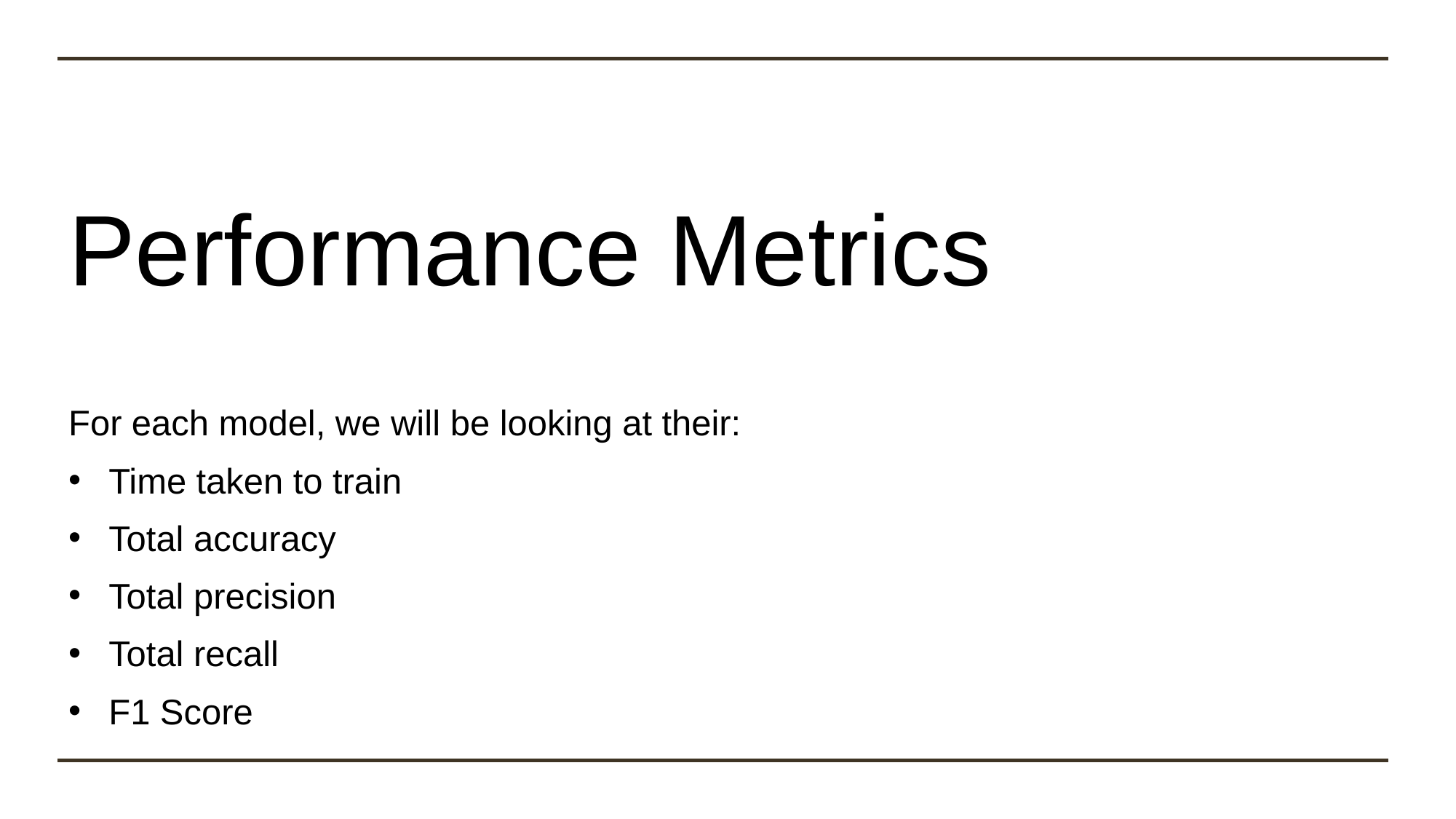

# Performance Metrics
For each model, we will be looking at their:
Time taken to train
Total accuracy
Total precision
Total recall
F1 Score